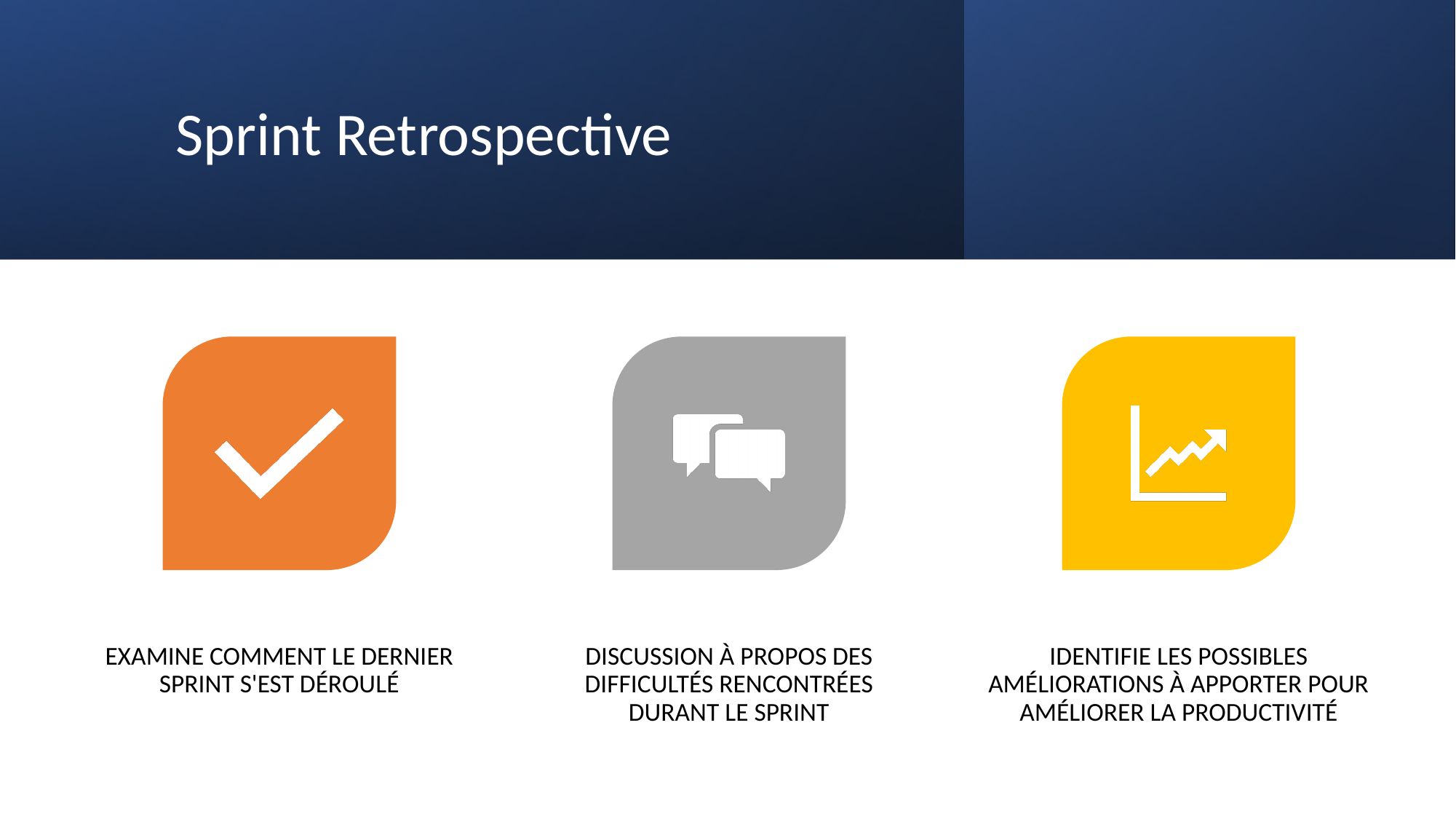

# Sprint Retrospective
Examine comment le dernier sprint s'est déroulé
Discussion à propos des difficultés rencontrées durant le sprint
Identifie les possibles améliorations à apporter pour améliorer la productivité